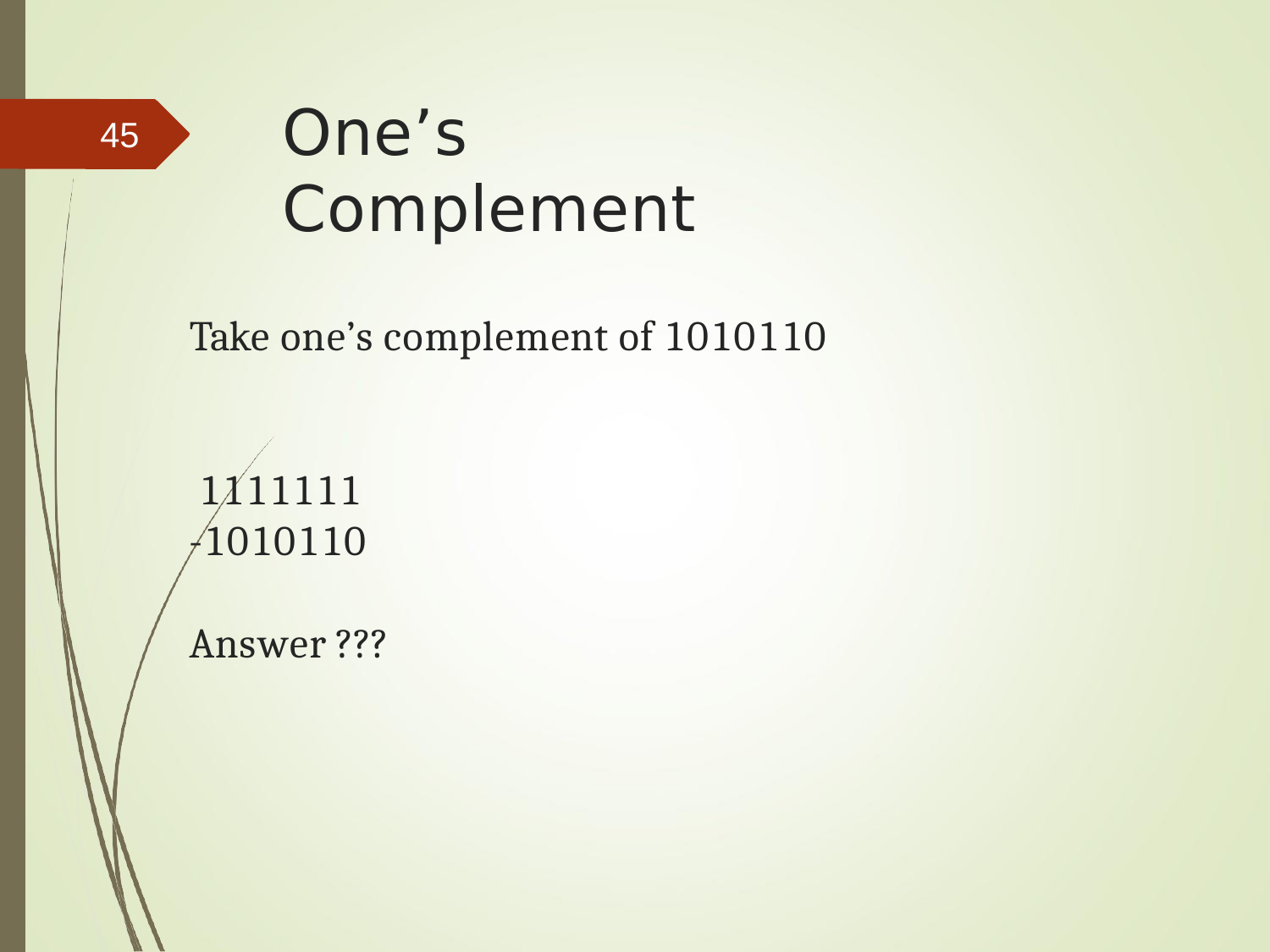

# One’s Complement
45
Take one’s complement of 1010110

1111111
-1010110

Answer ???